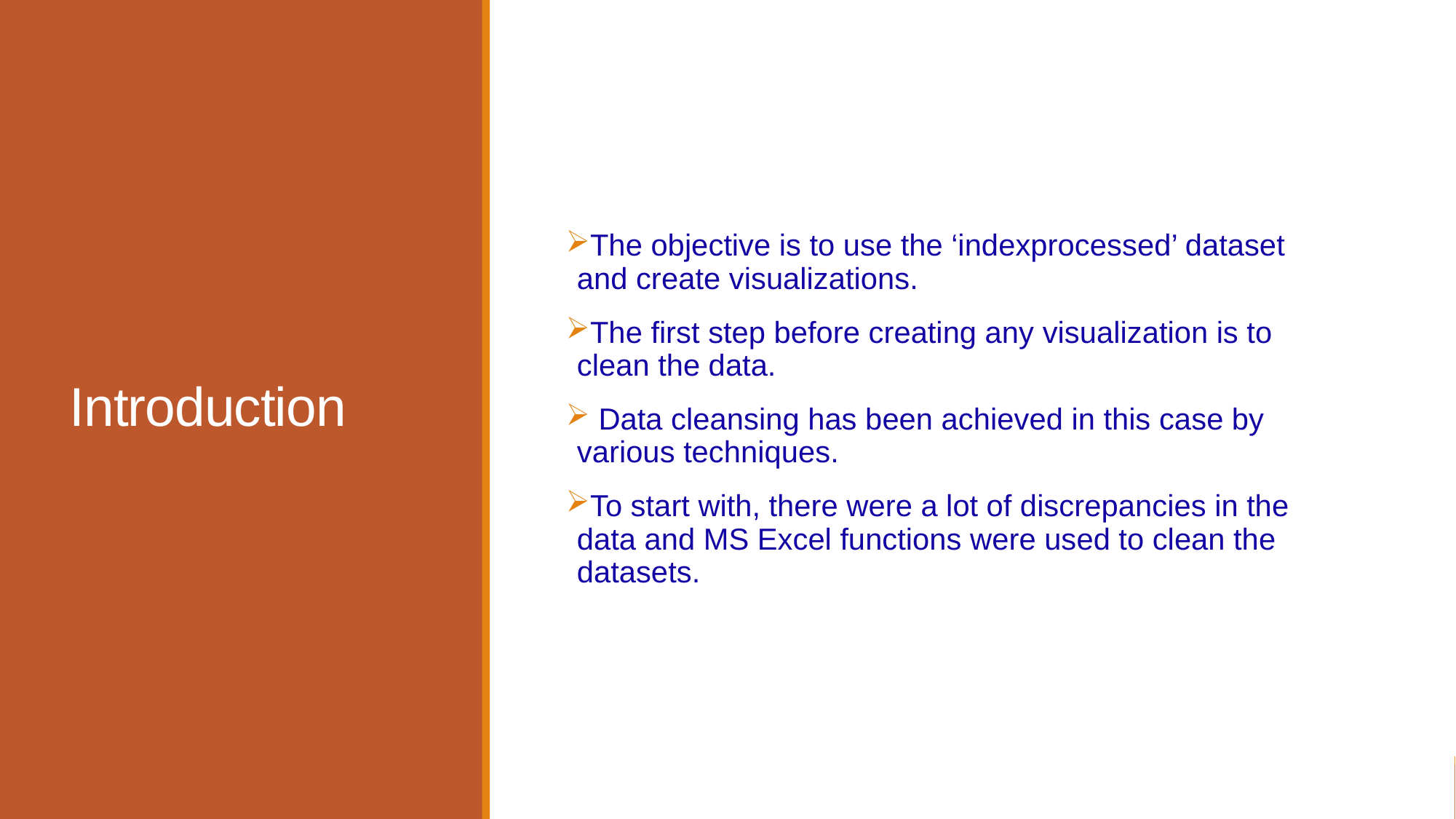

# Introduction
The objective is to use the ‘indexprocessed’ dataset and create visualizations.
The first step before creating any visualization is to clean the data.
 Data cleansing has been achieved in this case by various techniques.
To start with, there were a lot of discrepancies in the data and MS Excel functions were used to clean the datasets.